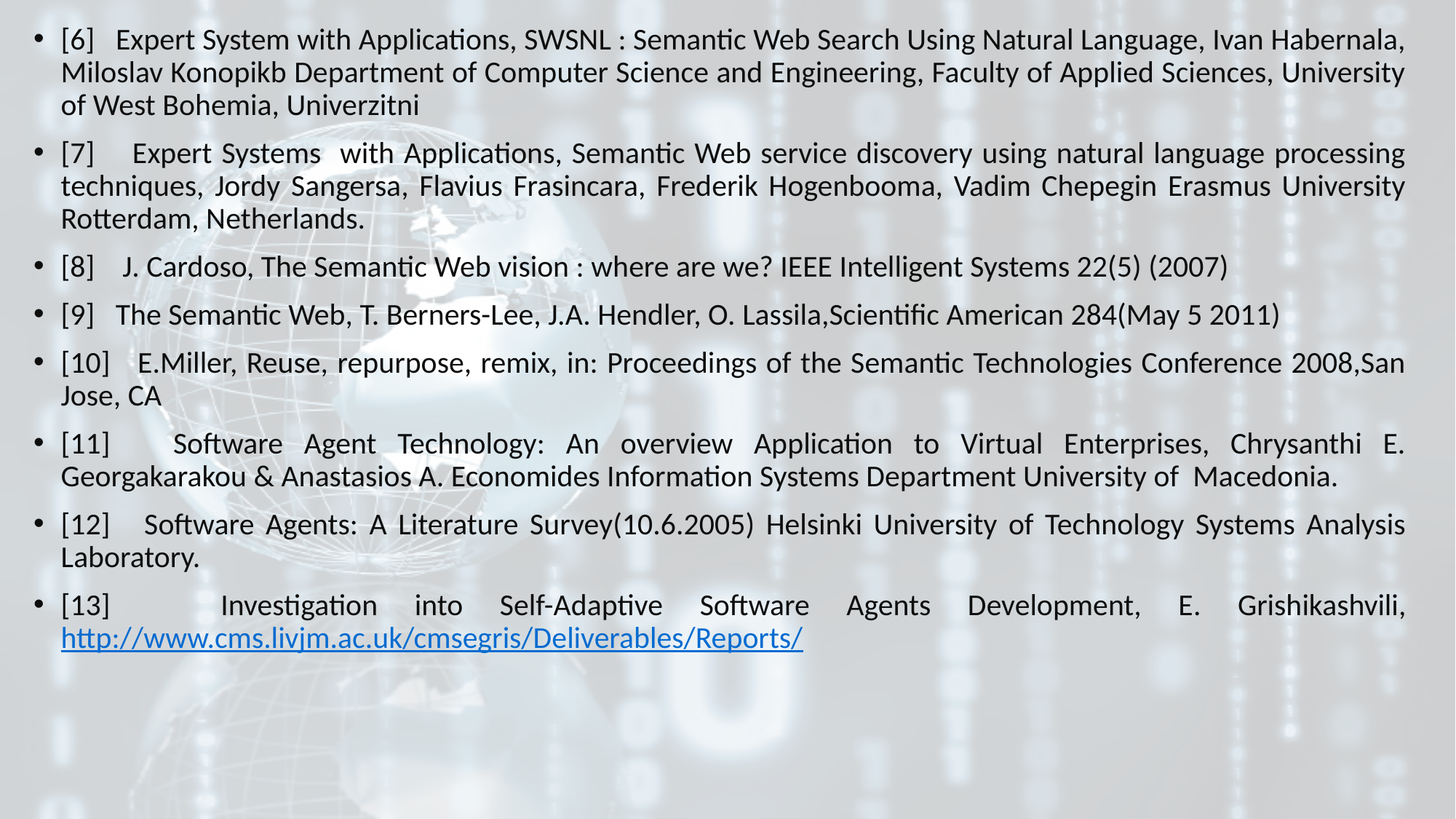

[6]   Expert System with Applications, SWSNL : Semantic Web Search Using Natural Language, Ivan Habernala, Miloslav Konopikb Department of Computer Science and Engineering, Faculty of Applied Sciences, University of West Bohemia, Univerzitni
[7]    Expert Systems  with Applications, Semantic Web service discovery using natural language processing techniques, Jordy Sangersa, Flavius Frasincara, Frederik Hogenbooma, Vadim Chepegin Erasmus University Rotterdam, Netherlands.
[8]    J. Cardoso, The Semantic Web vision : where are we? IEEE Intelligent Systems 22(5) (2007)
[9]   The Semantic Web, T. Berners-Lee, J.A. Hendler, O. Lassila,Scientific American 284(May 5 2011)
[10]   E.Miller, Reuse, repurpose, remix, in: Proceedings of the Semantic Technologies Conference 2008,San Jose, CA
[11]   Software Agent Technology: An overview Application to Virtual Enterprises, Chrysanthi E. Georgakarakou & Anastasios A. Economides Information Systems Department University of  Macedonia.
[12]   Software Agents: A Literature Survey(10.6.2005) Helsinki University of Technology Systems Analysis Laboratory.
[13]   Investigation into Self-Adaptive Software Agents Development, E. Grishikashvili, http://www.cms.livjm.ac.uk/cmsegris/Deliverables/Reports/